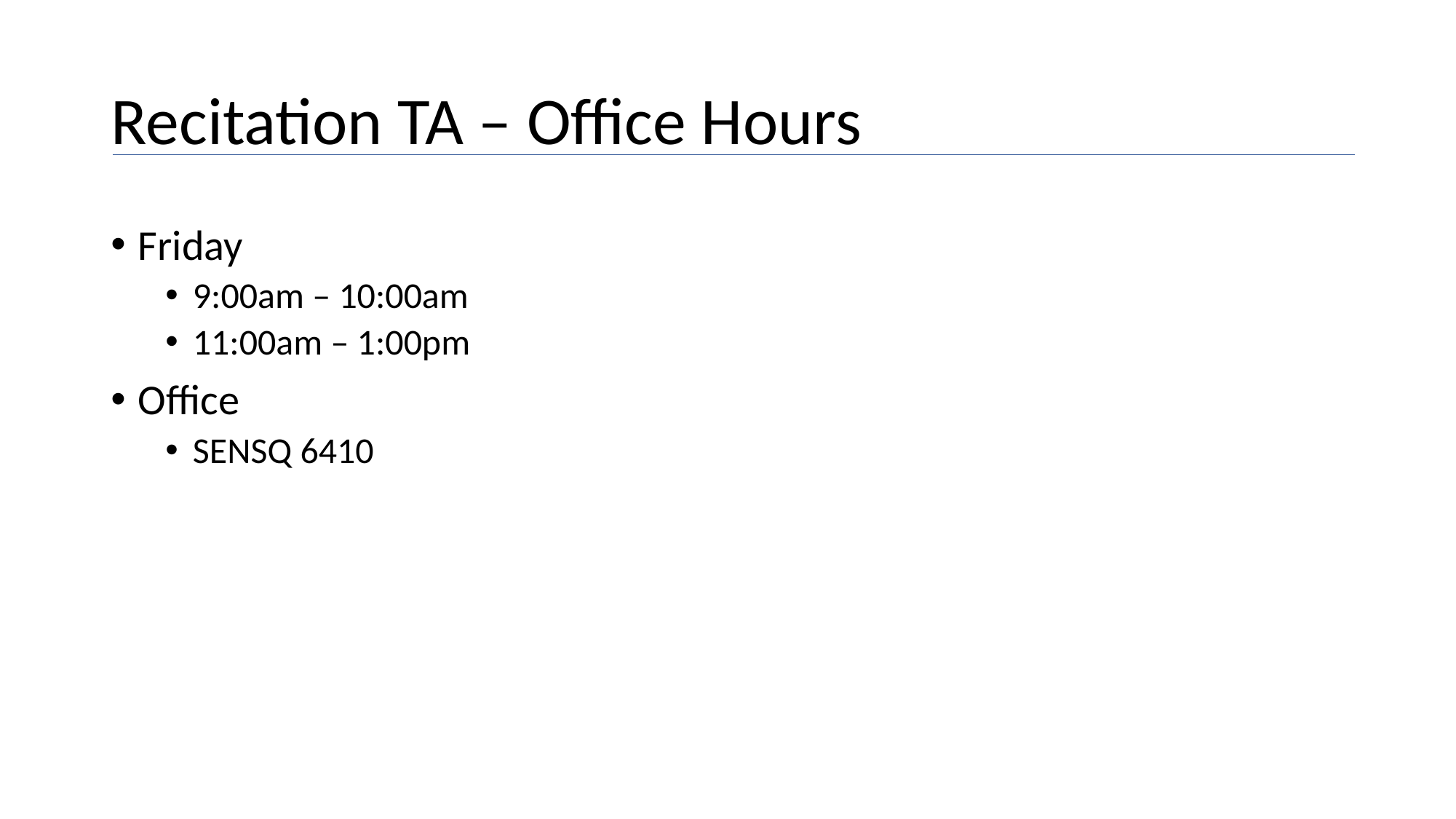

# Recitation TA – Office Hours
Friday
9:00am – 10:00am
11:00am – 1:00pm
Office
SENSQ 6410